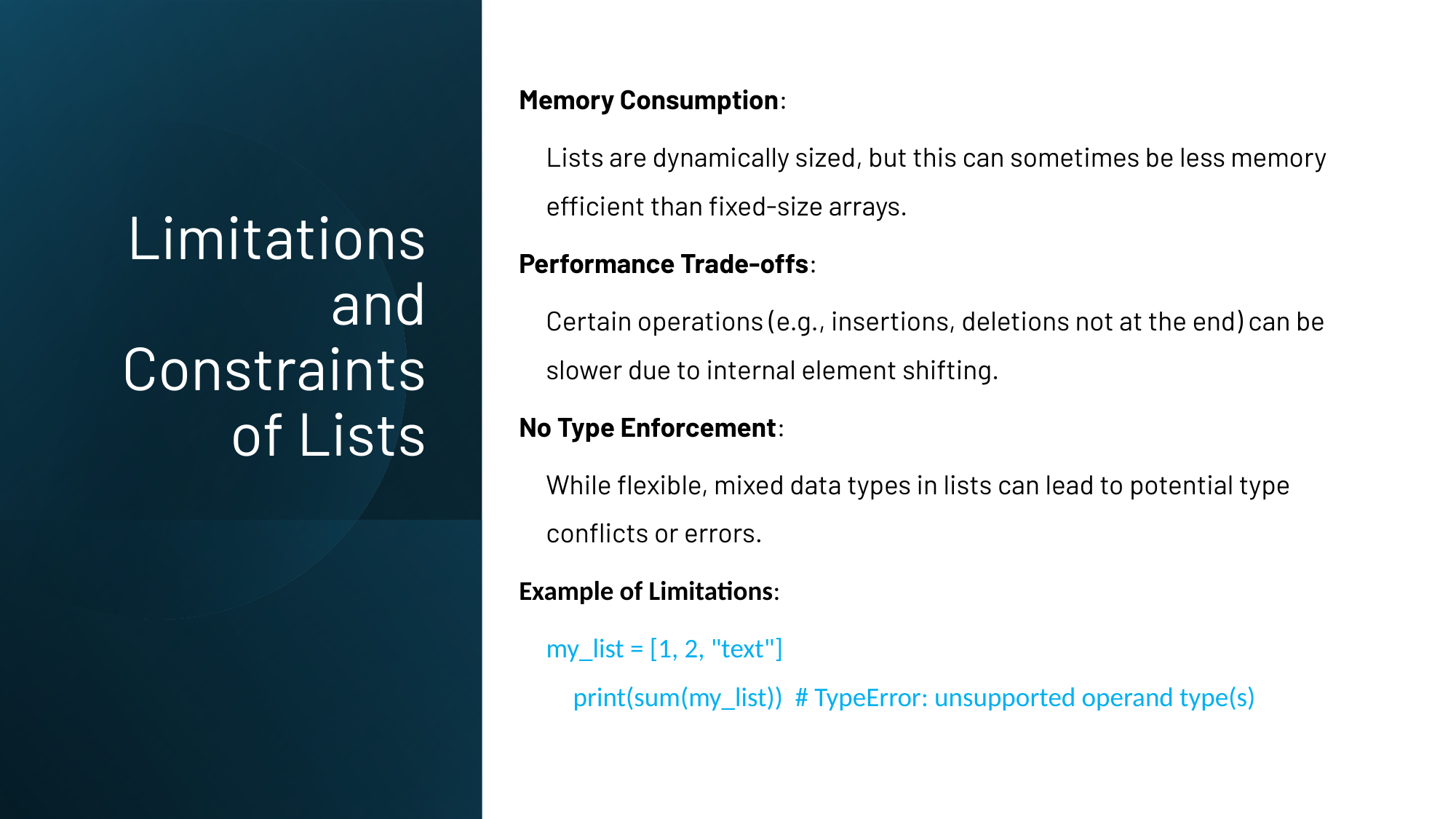

Memory Consumption:
Lists are dynamically sized, but this can sometimes be less memory efficient than fixed-size arrays.
Performance Trade-offs:
Certain operations (e.g., insertions, deletions not at the end) can be slower due to internal element shifting.
No Type Enforcement:
While flexible, mixed data types in lists can lead to potential type conflicts or errors.
Example of Limitations:
my_list = [1, 2, "text"]
print(sum(my_list))  # TypeError: unsupported operand type(s)

Limitations and Constraints of Lists